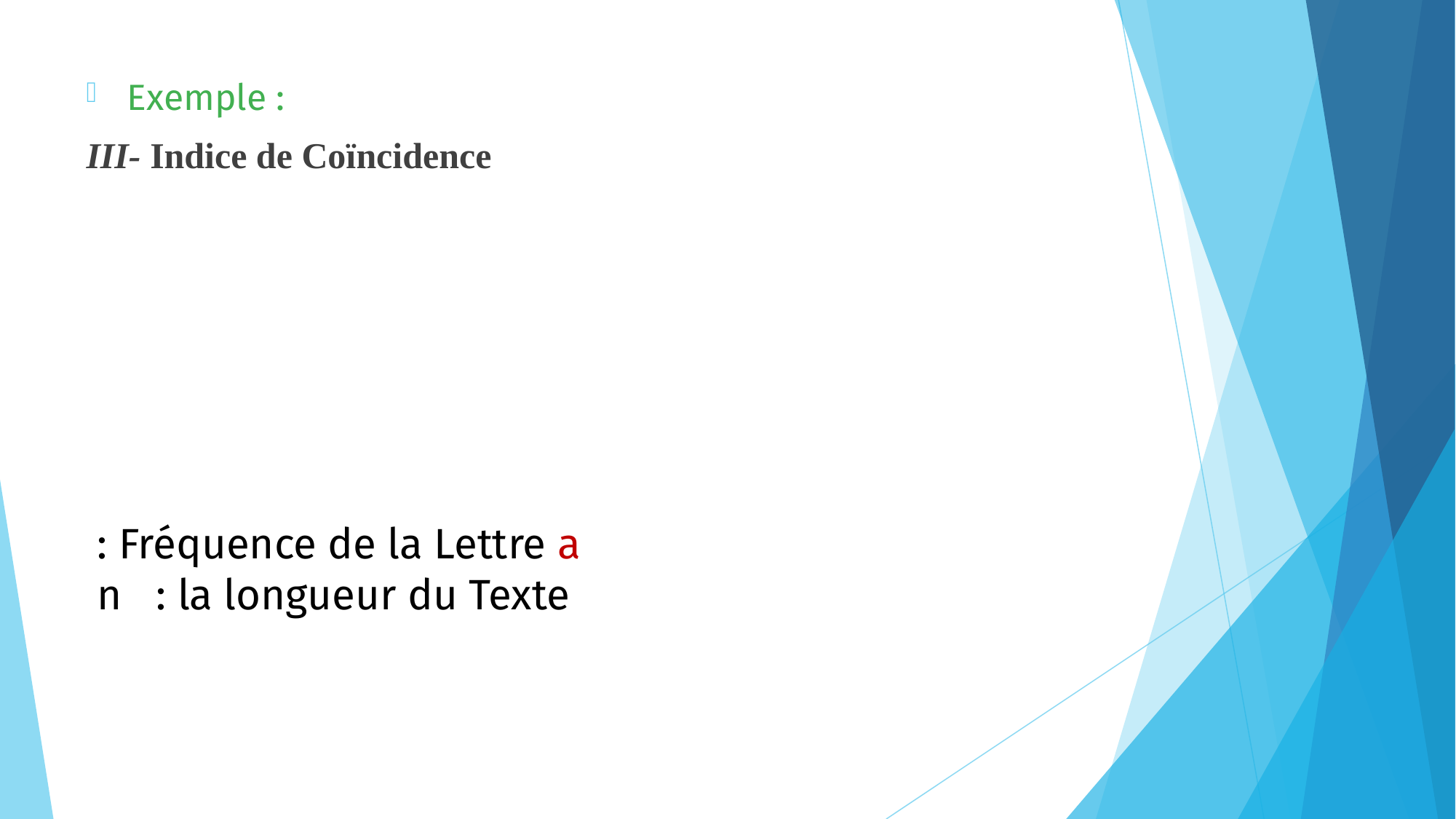

Exemple :
III- Indice de Coïncidence

 : Fréquence de la Lettre a
 n   : la longueur du Texte
24